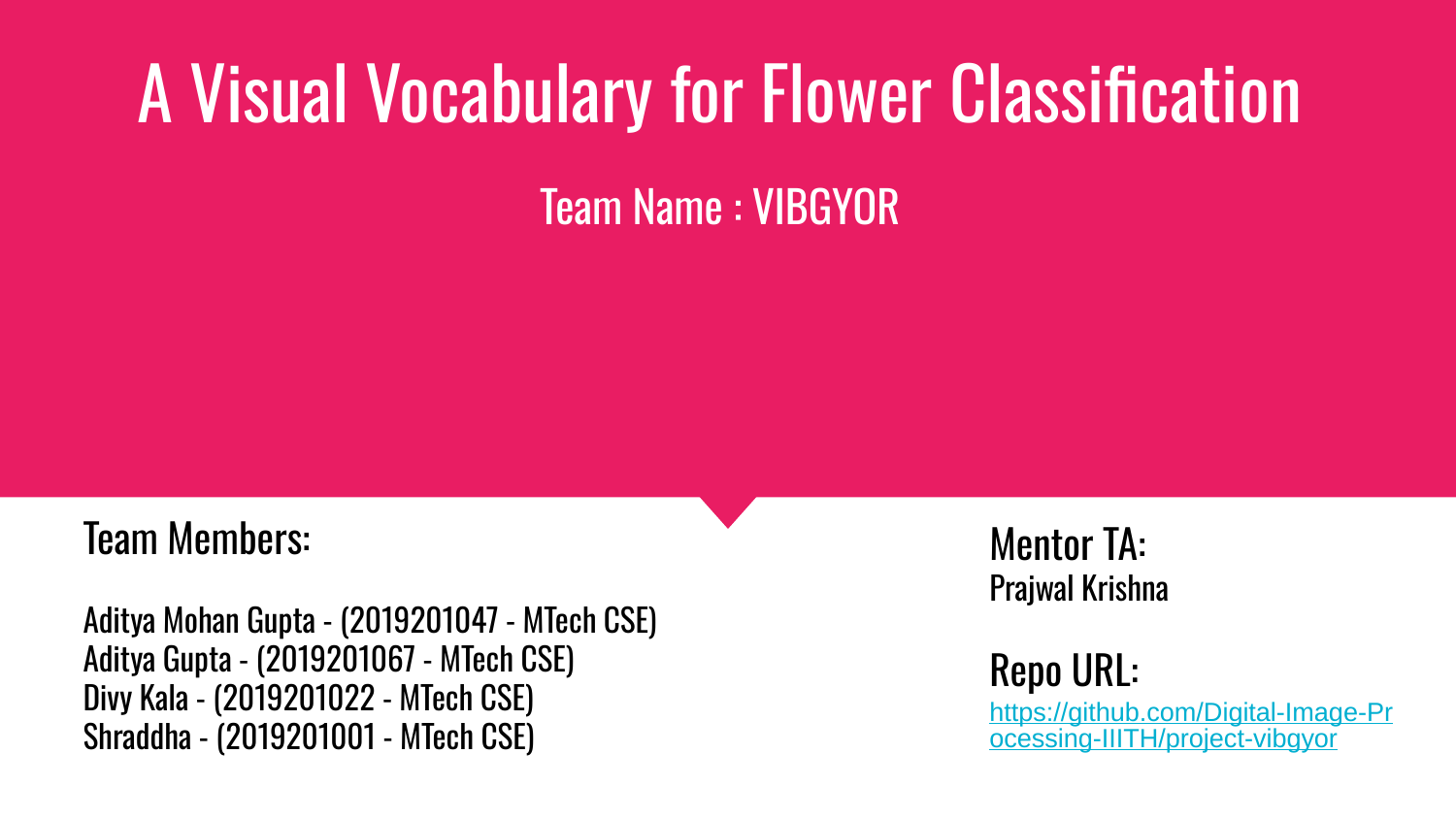

# A Visual Vocabulary for Flower Classification
Team Name : VIBGYOR
Mentor TA:
Prajwal Krishna

Repo URL:
https://github.com/Digital-Image-Processing-IIITH/project-vibgyor

Team Members:

Aditya Mohan Gupta - (2019201047 - MTech CSE)
Aditya Gupta - (2019201067 - MTech CSE)
Divy Kala - (2019201022 - MTech CSE)
Shraddha - (2019201001 - MTech CSE)